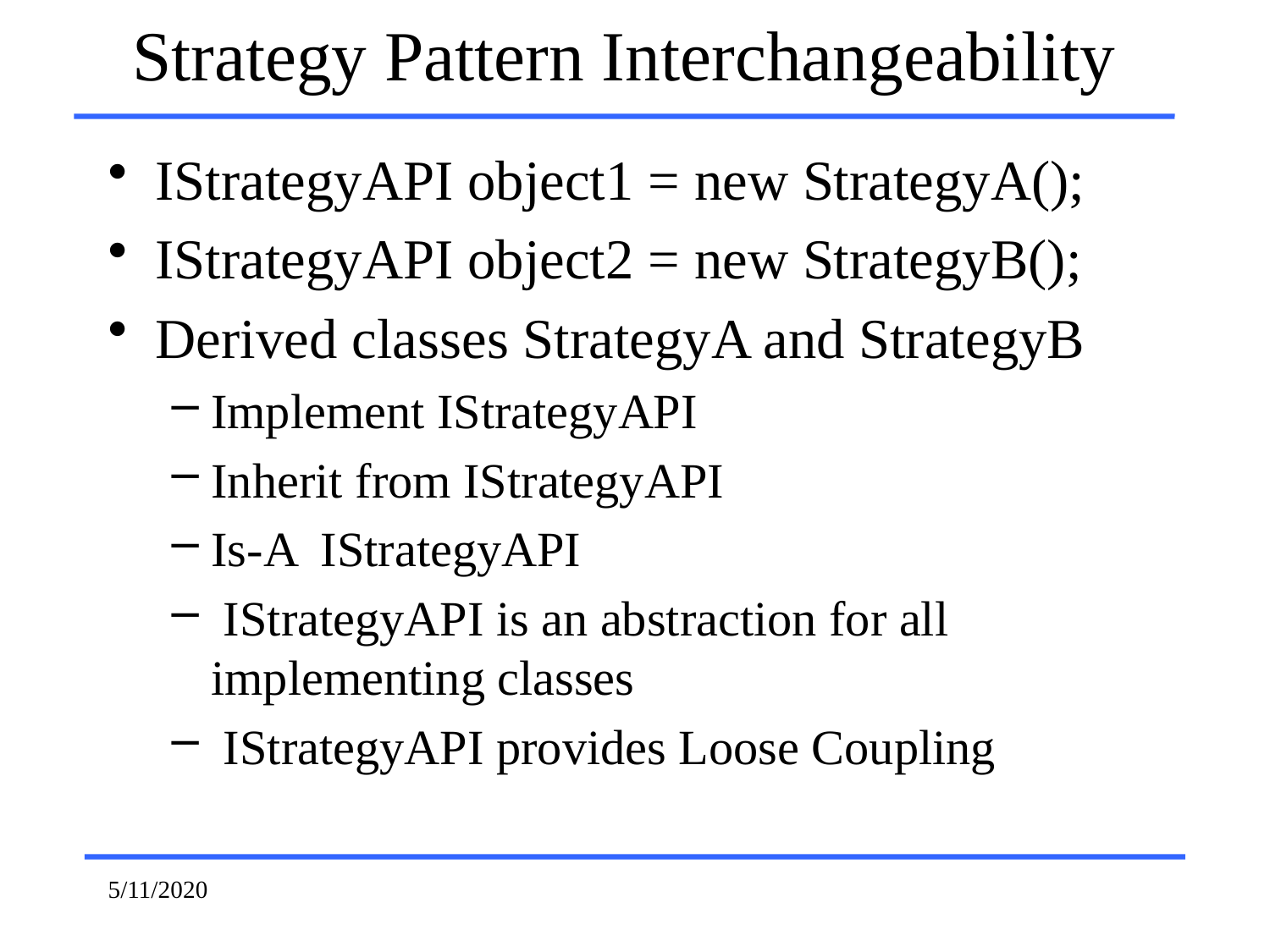

# Strategy Pattern Interchangeability
IStrategyAPI object1 = new StrategyA();
IStrategyAPI object2 = new StrategyB();
Derived classes StrategyA and StrategyB
Implement IStrategyAPI
Inherit from IStrategyAPI
Is-A  IStrategyAPI
 IStrategyAPI is an abstraction for all implementing classes
 IStrategyAPI provides Loose Coupling
5/11/2020